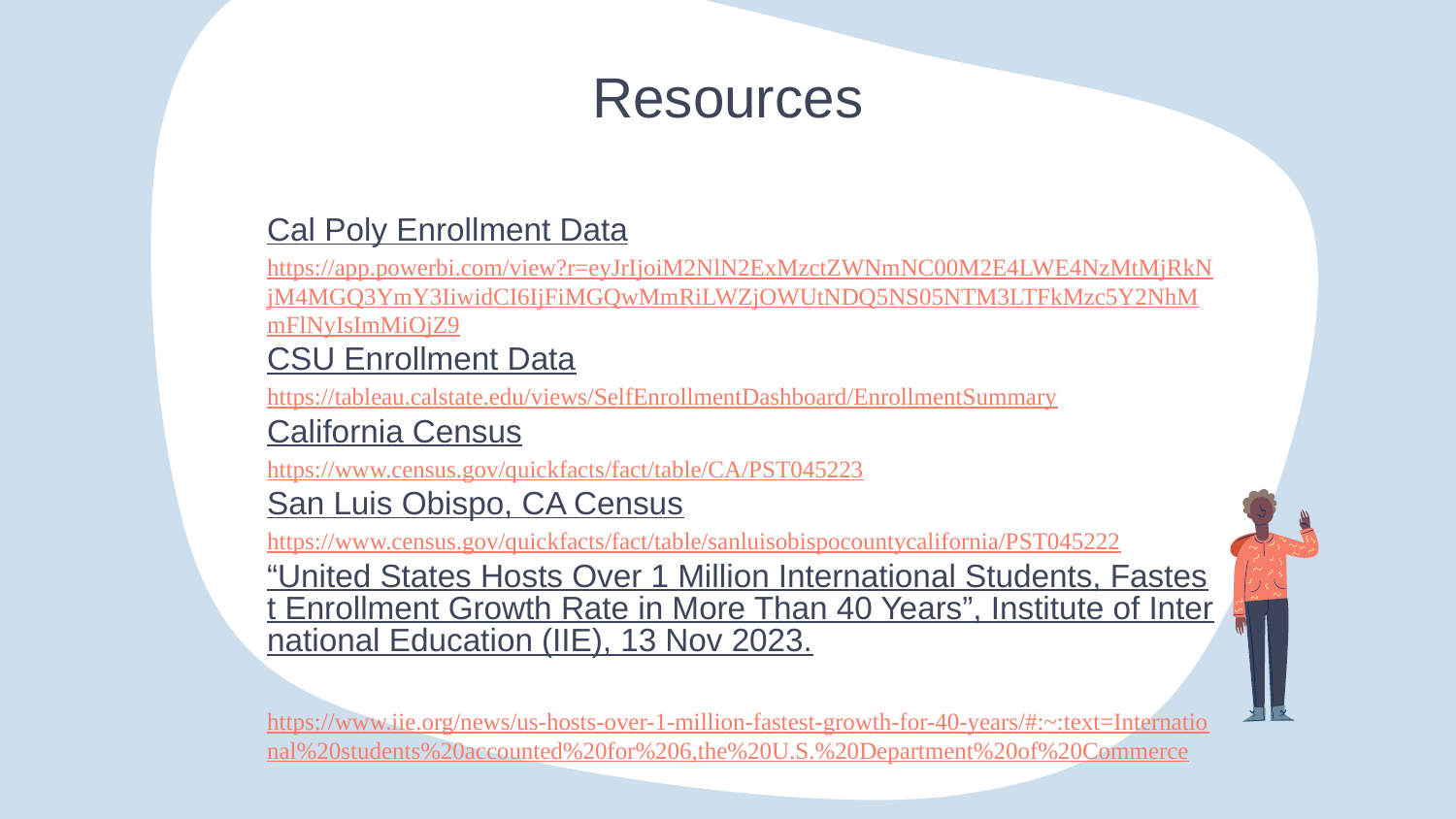

# Resources

Cal Poly Enrollment Data
https://app.powerbi.com/view?r=eyJrIjoiM2NlN2ExMzctZWNmNC00M2E4LWE4NzMtMjRkNjM4MGQ3YmY3IiwidCI6IjFiMGQwMmRiLWZjOWUtNDQ5NS05NTM3LTFkMzc5Y2NhMmFlNyIsImMiOjZ9
CSU Enrollment Data
https://tableau.calstate.edu/views/SelfEnrollmentDashboard/EnrollmentSummary
California Census
https://www.census.gov/quickfacts/fact/table/CA/PST045223
San Luis Obispo, CA Census
https://www.census.gov/quickfacts/fact/table/sanluisobispocountycalifornia/PST045222
“United States Hosts Over 1 Million International Students, Fastest Enrollment Growth Rate in More Than 40 Years”, Institute of International Education (IIE), 13 Nov 2023.
https://www.iie.org/news/us-hosts-over-1-million-fastest-growth-for-40-years/#:~:text=International%20students%20accounted%20for%206,the%20U.S.%20Department%20of%20Commerce